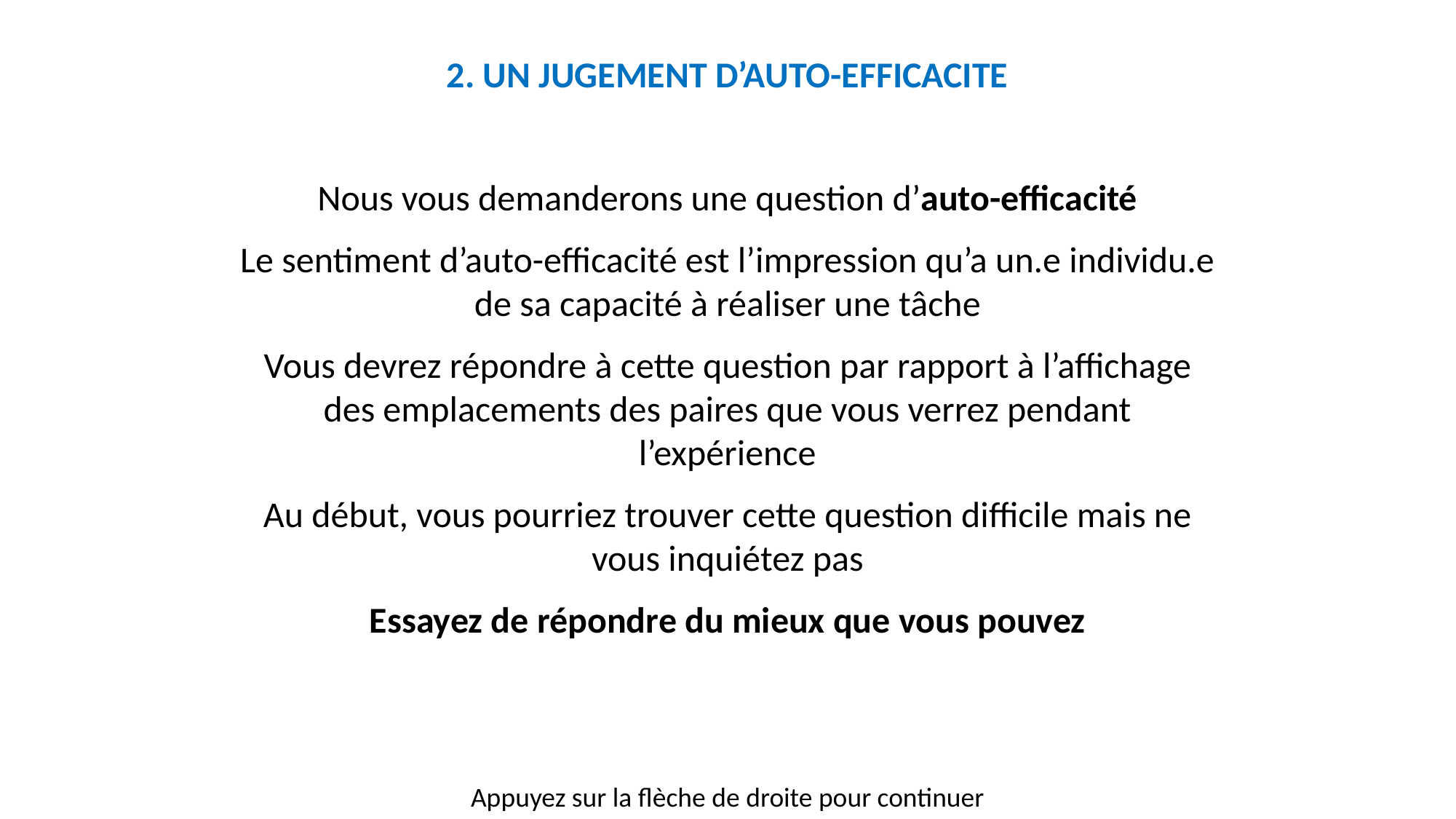

2. UN JUGEMENT D’AUTO-EFFICACITE
Nous vous demanderons une question d’auto-efficacité
Le sentiment d’auto-efficacité est l’impression qu’a un.e individu.e de sa capacité à réaliser une tâche
Vous devrez répondre à cette question par rapport à l’affichage des emplacements des paires que vous verrez pendant l’expérience
Au début, vous pourriez trouver cette question difficile mais ne vous inquiétez pas
Essayez de répondre du mieux que vous pouvez

Appuyez sur la flèche de droite pour continuer